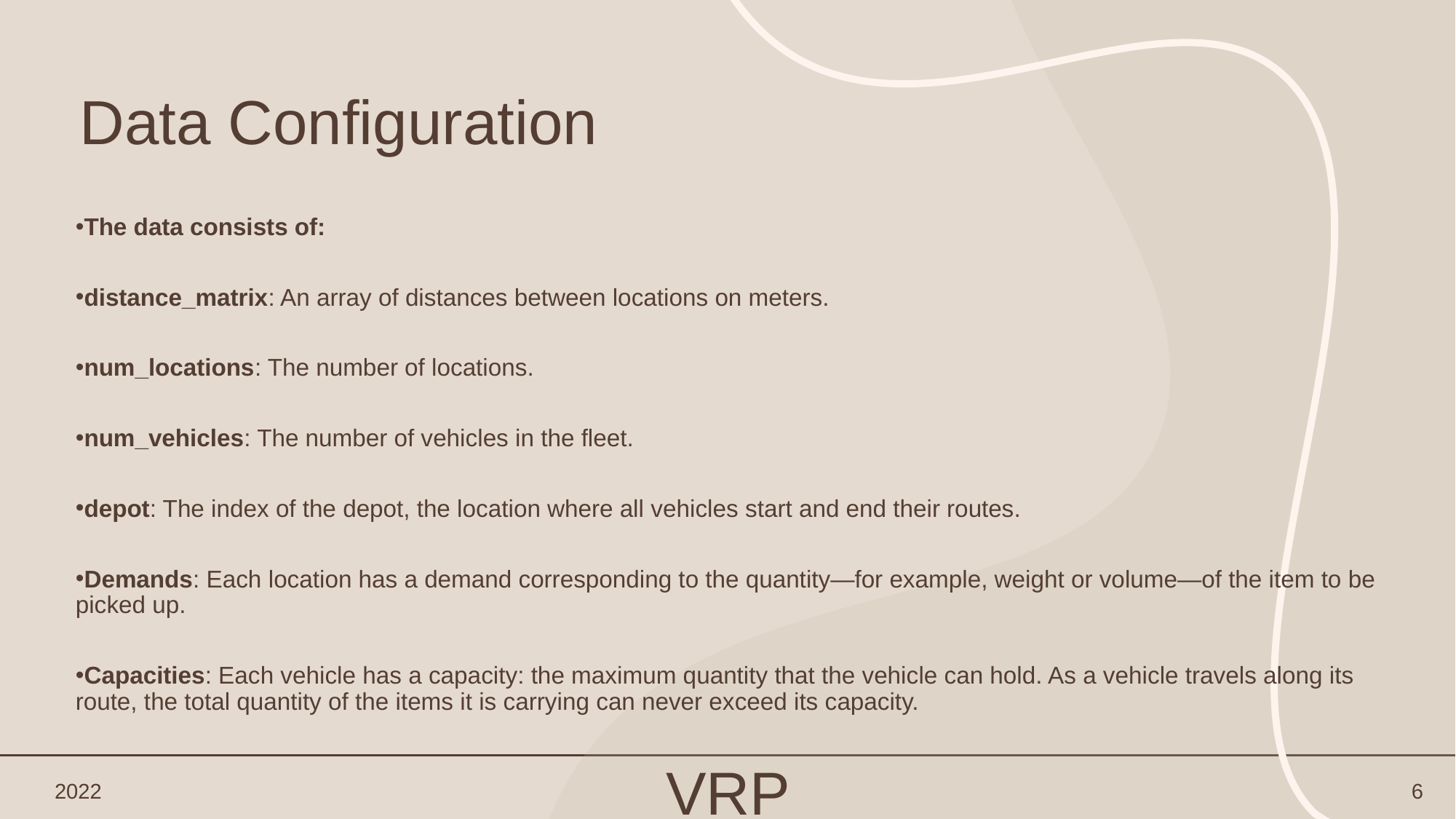

# Data Configuration

The data consists of:

distance_matrix: An array of distances between locations on meters.

num_locations: The number of locations.

num_vehicles: The number of vehicles in the fleet.

depot: The index of the depot, the location where all vehicles start and end their routes.

Demands: Each location has a demand corresponding to the quantity—for example, weight or volume—of the item to be picked up.

Capacities: Each vehicle has a capacity: the maximum quantity that the vehicle can hold. As a vehicle travels along its route, the total quantity of the items it is carrying can never exceed its capacity.

2022
VRP
6